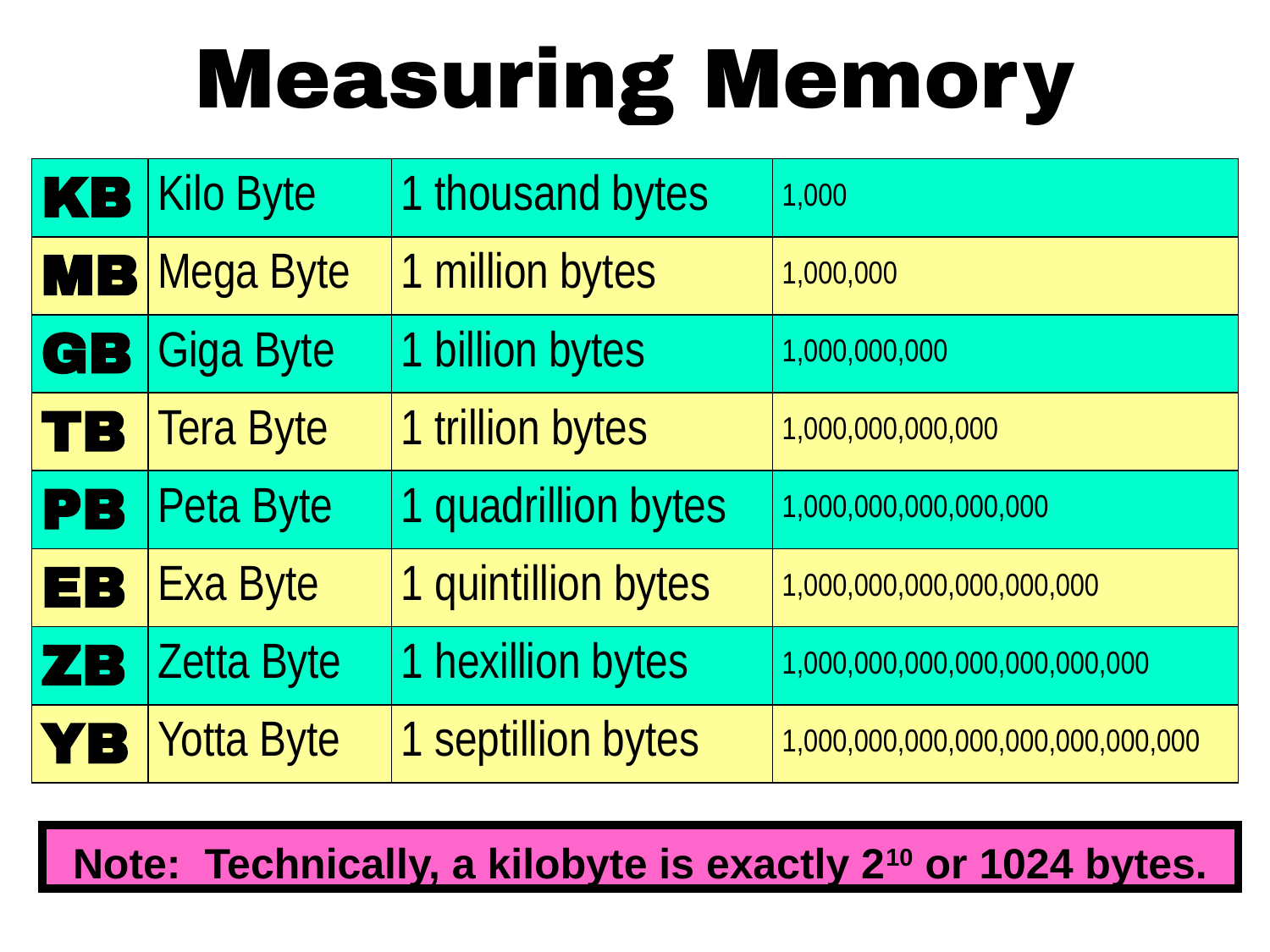

# Measuring Memory
| KB | Kilo Byte | 1 thousand bytes | 1,000 |
| --- | --- | --- | --- |
| MB | Mega Byte | 1 million bytes | 1,000,000 |
| GB | Giga Byte | 1 billion bytes | 1,000,000,000 |
| TB | Tera Byte | 1 trillion bytes | 1,000,000,000,000 |
| PB | Peta Byte | 1 quadrillion bytes | 1,000,000,000,000,000 |
| EB | Exa Byte | 1 quintillion bytes | 1,000,000,000,000,000,000 |
| ZB | Zetta Byte | 1 hexillion bytes | 1,000,000,000,000,000,000,000 |
| YB | Yotta Byte | 1 septillion bytes | 1,000,000,000,000,000,000,000,000 |
Note:  Technically, a kilobyte is exactly 210 or 1024 bytes.